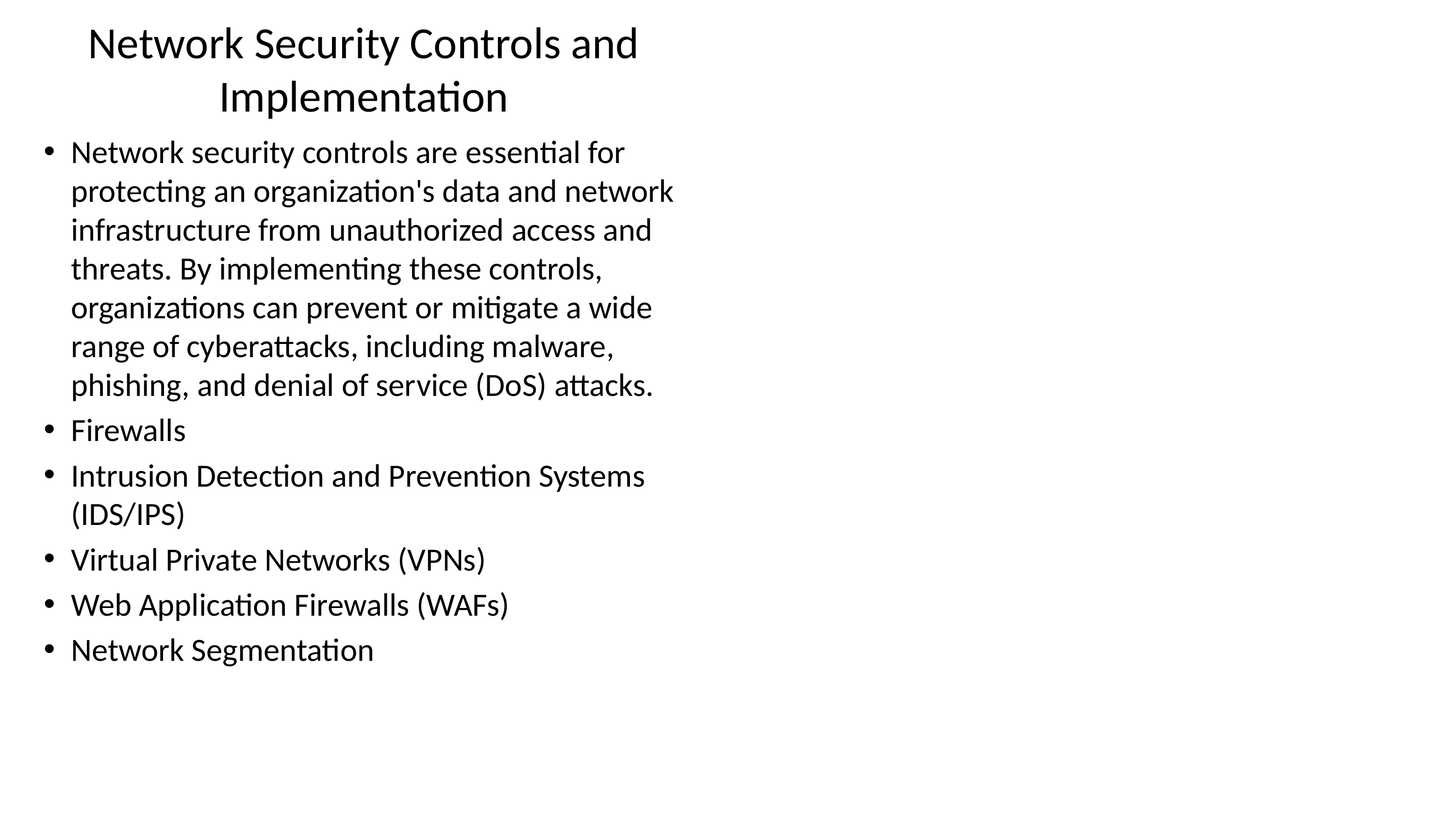

# Network Security Controls and Implementation
Network security controls are essential for protecting an organization's data and network infrastructure from unauthorized access and threats. By implementing these controls, organizations can prevent or mitigate a wide range of cyberattacks, including malware, phishing, and denial of service (DoS) attacks.
Firewalls
Intrusion Detection and Prevention Systems (IDS/IPS)
Virtual Private Networks (VPNs)
Web Application Firewalls (WAFs)
Network Segmentation